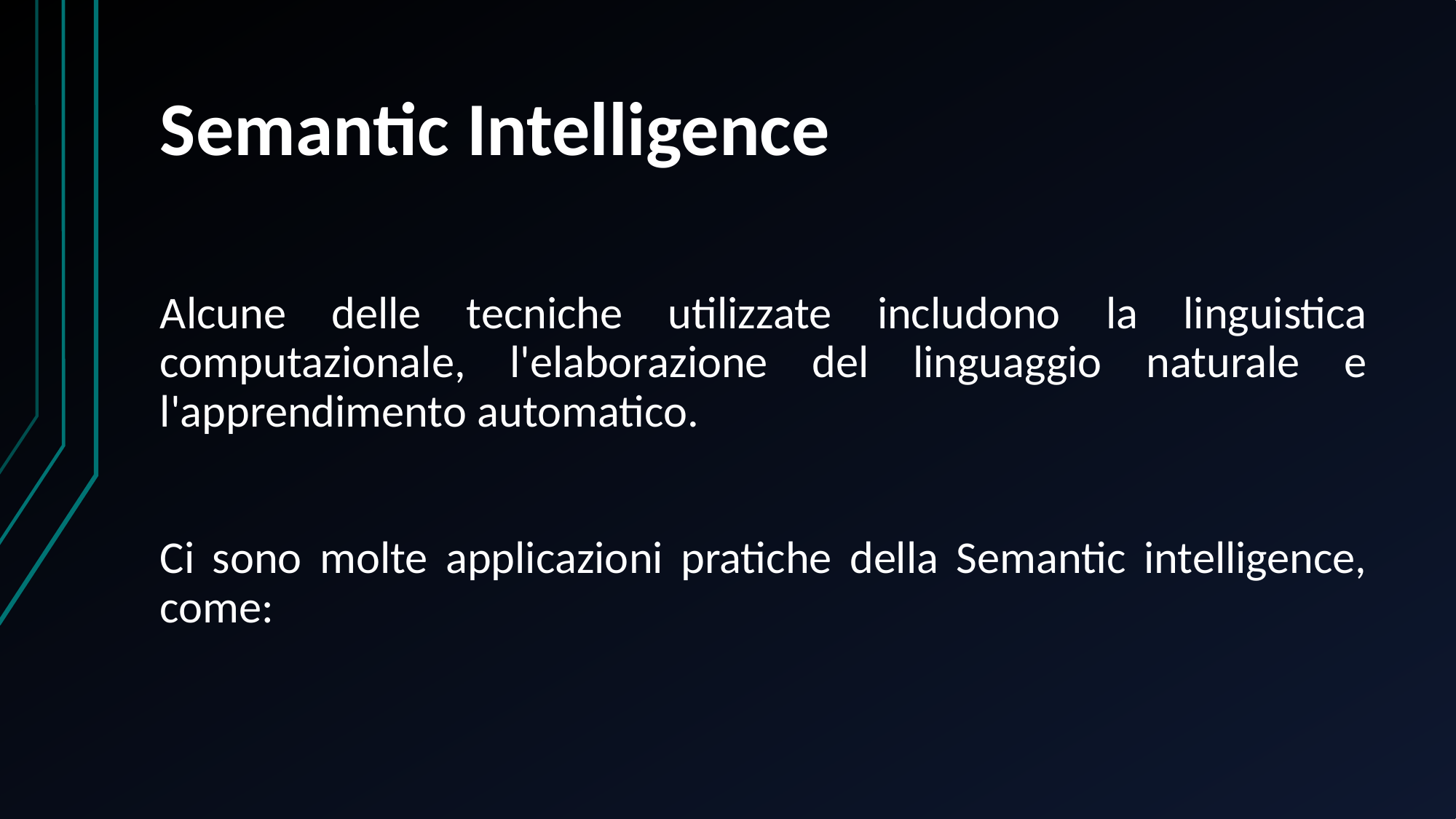

# Semantic Intelligence

Alcune delle tecniche utilizzate includono la linguistica computazionale, l'elaborazione del linguaggio naturale e l'apprendimento automatico.

Ci sono molte applicazioni pratiche della Semantic intelligence, come: